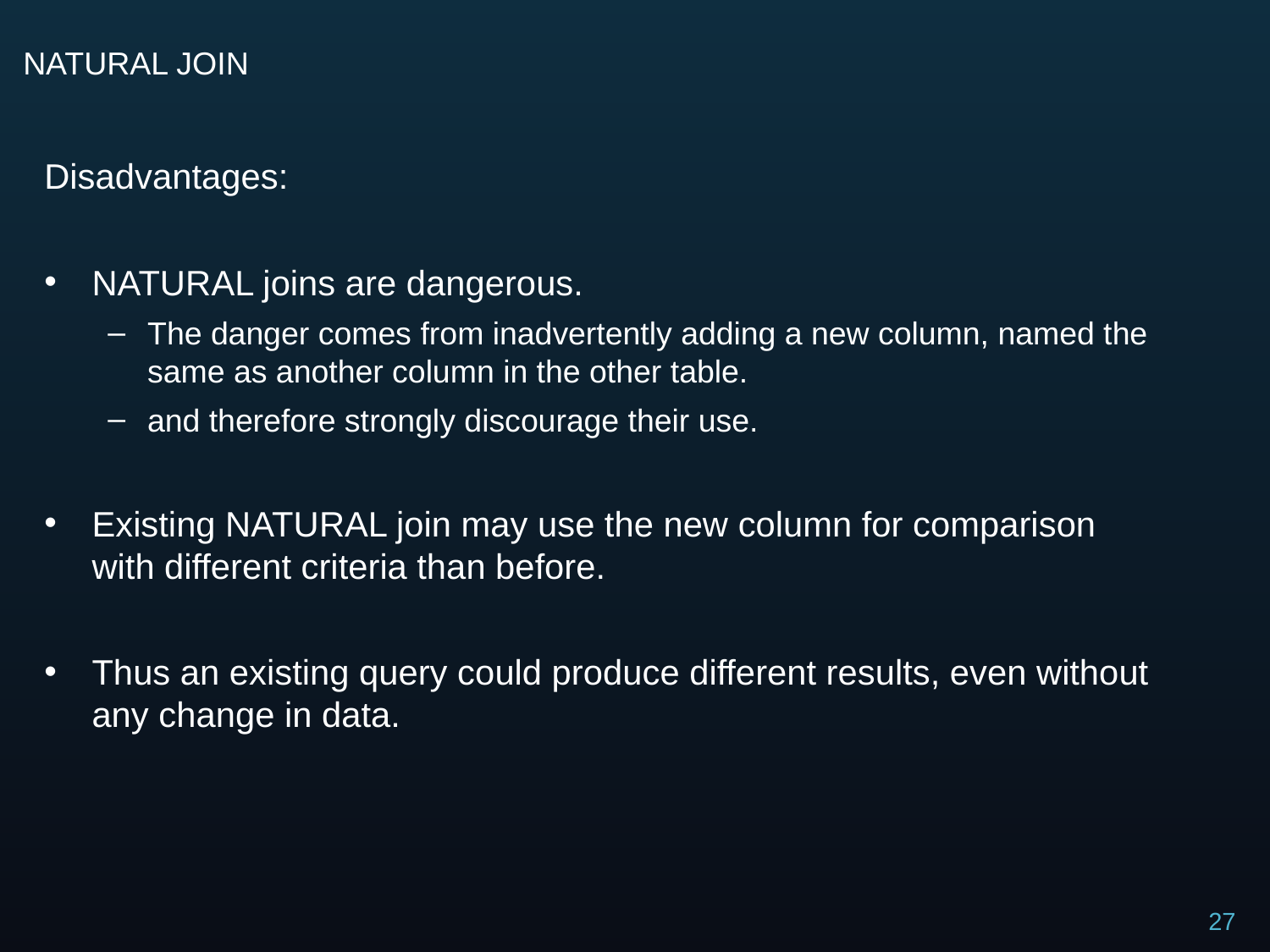

# NATURAL JOIN
Disadvantages:

NATURAL joins are dangerous.
The danger comes from inadvertently adding a new column, named the same as another column in the other table.
and therefore strongly discourage their use.

Existing NATURAL join may use the new column for comparison with different criteria than before.

Thus an existing query could produce different results, even without any change in data.
27